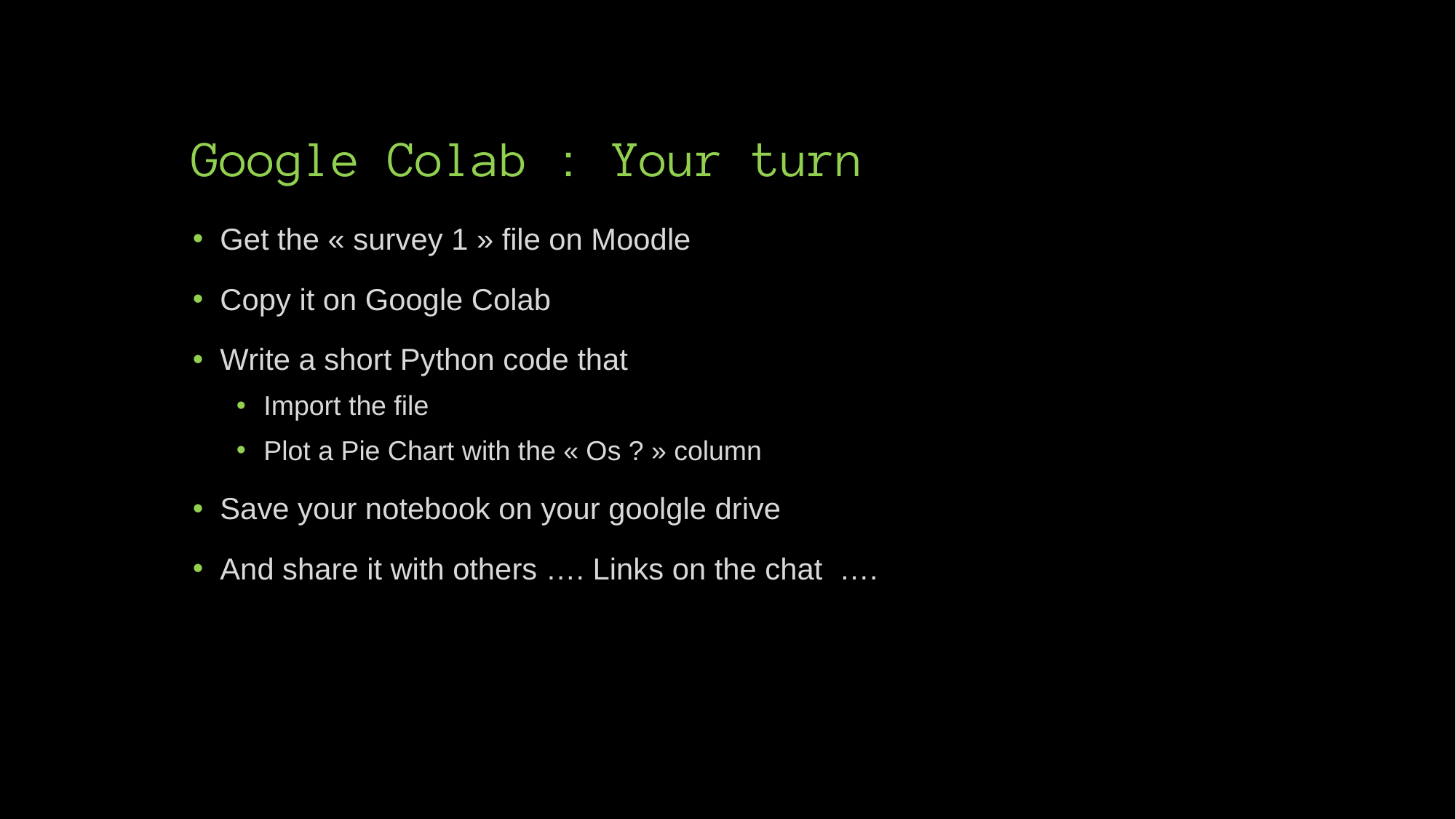

# Google Colab : Your turn
Get the « survey 1 » file on Moodle
Copy it on Google Colab
Write a short Python code that
Import the file
Plot a Pie Chart with the « Os ? » column
Save your notebook on your goolgle drive
And share it with others …. Links on the chat  ….